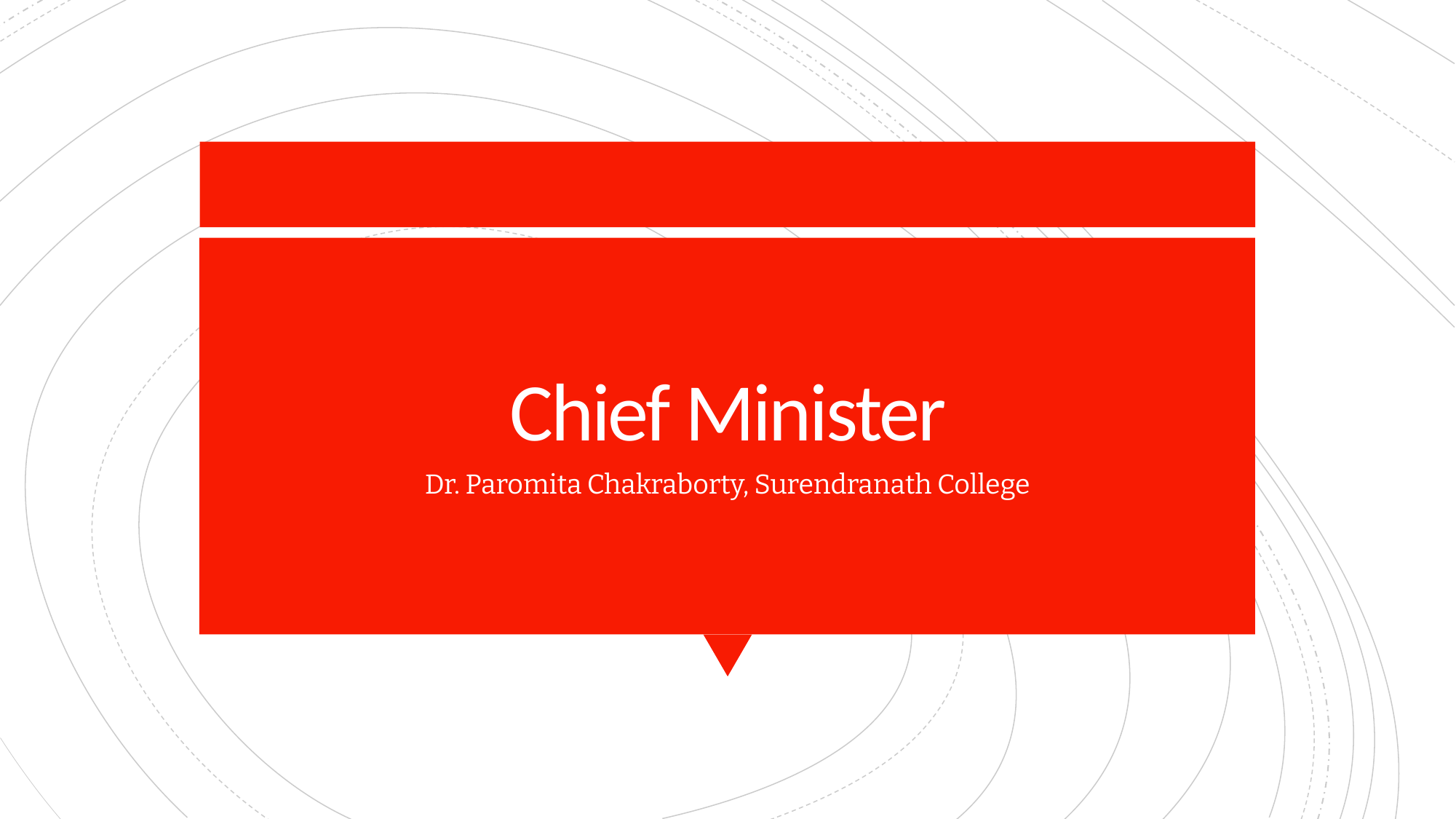

# Chief Minister
Dr. Paromita Chakraborty, Surendranath College